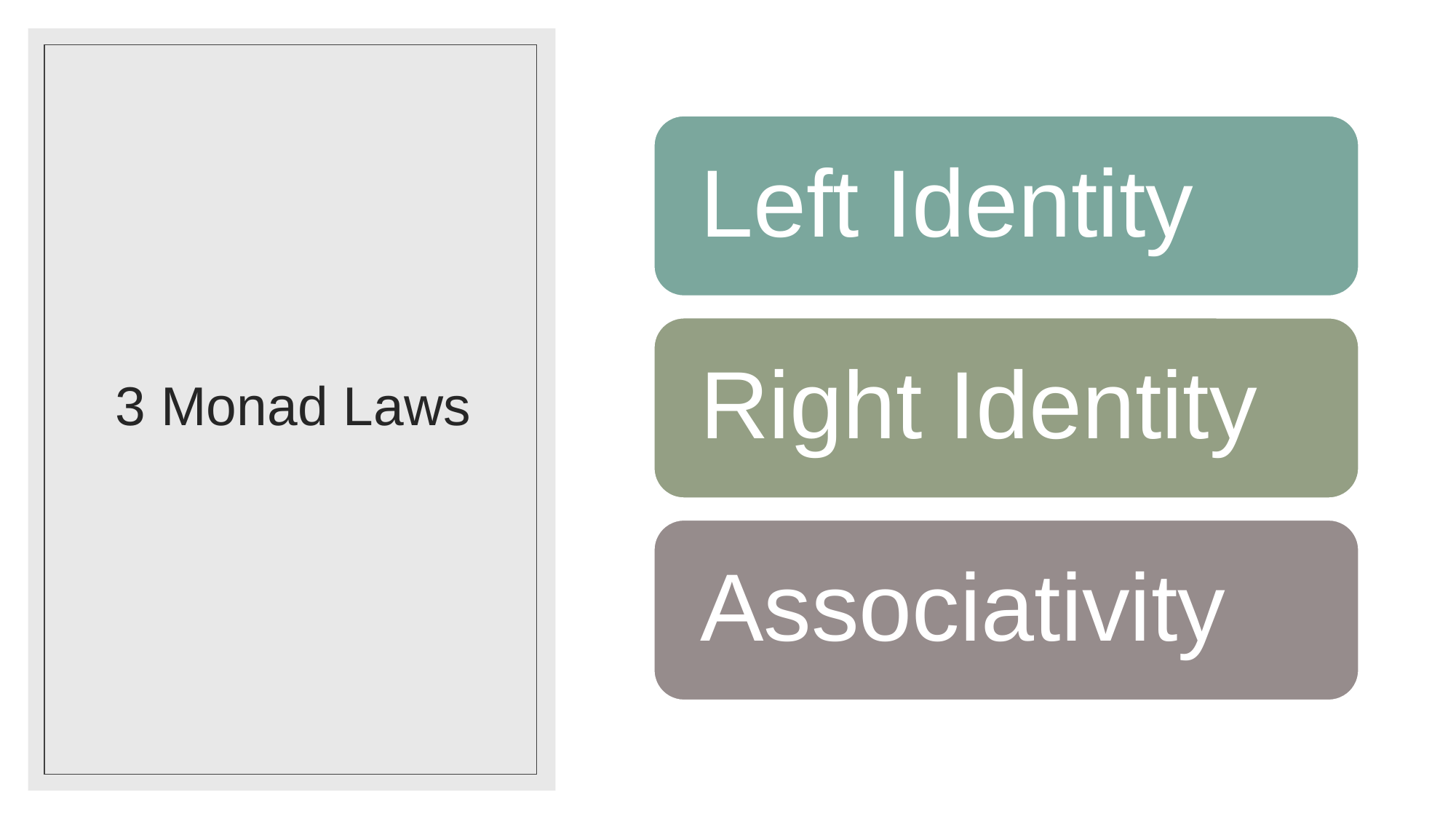

# 3 Monad Laws
Left Identity
Right Identity
Associativity